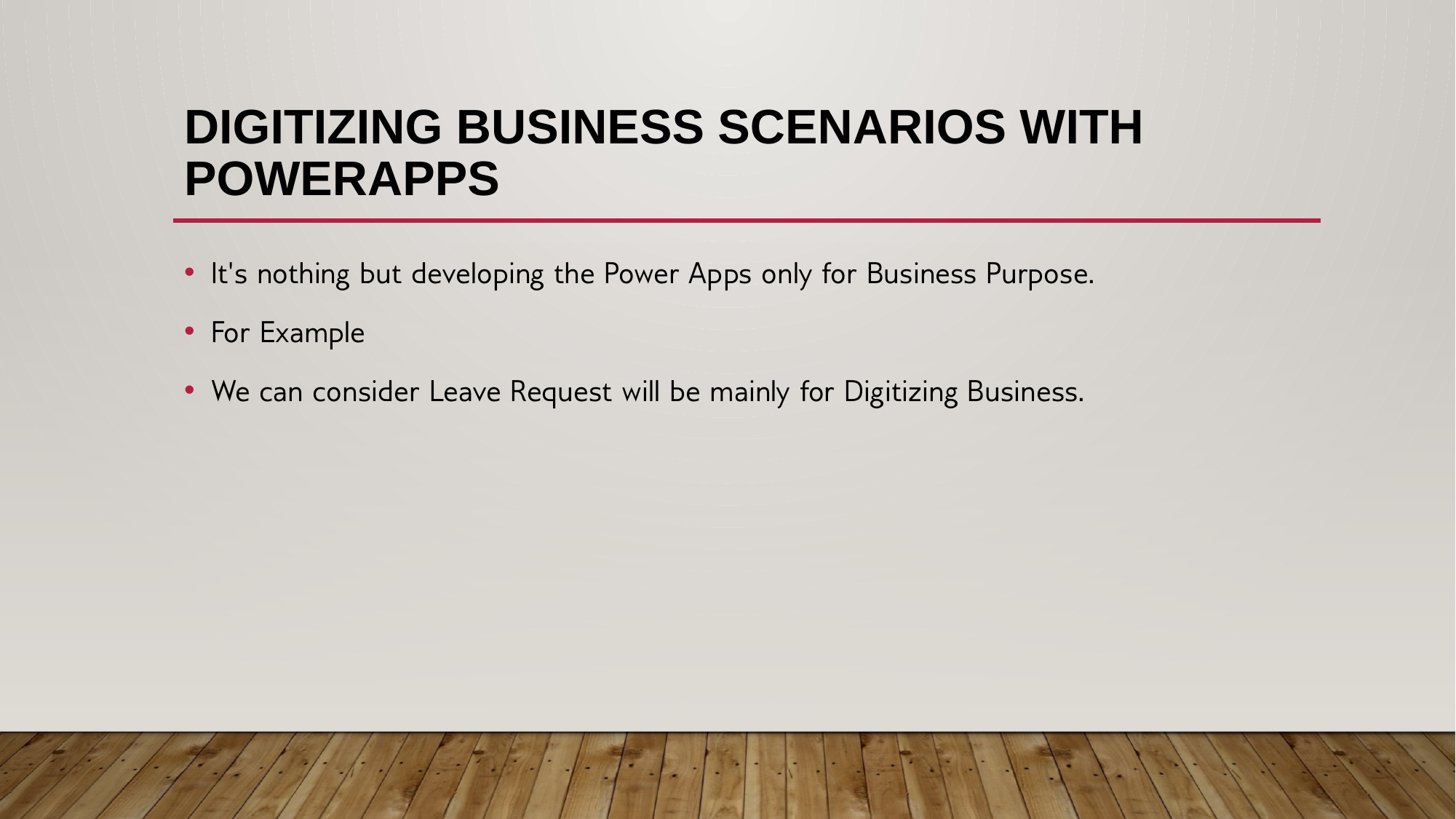

# Digitizing Business Scenarios with PowerApps
It's nothing but developing the Power Apps only for Business Purpose.
For Example
We can consider Leave Request will be mainly for Digitizing Business.